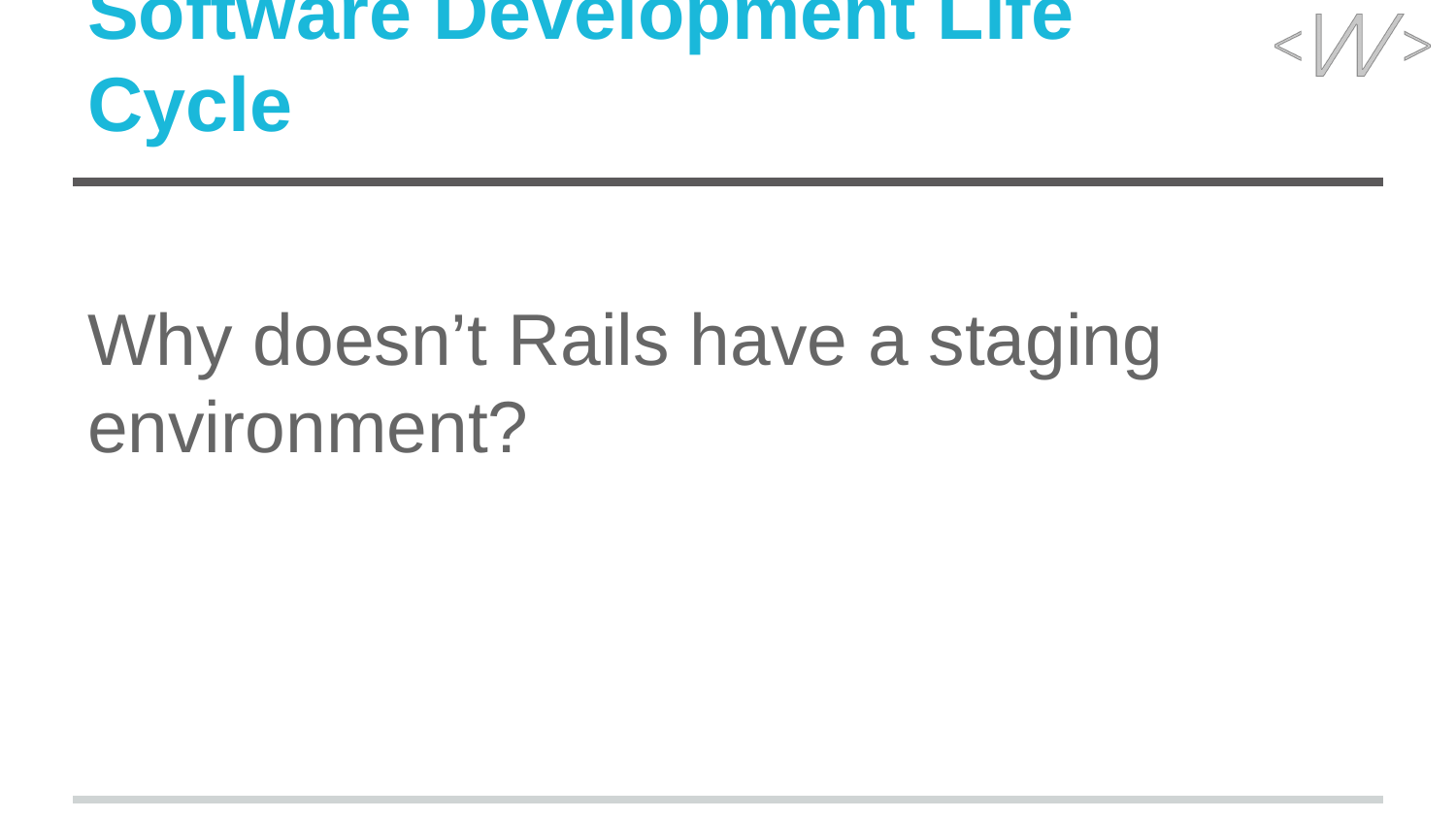

# Software Development Life Cycle

Why doesn’t Rails have a staging environment?